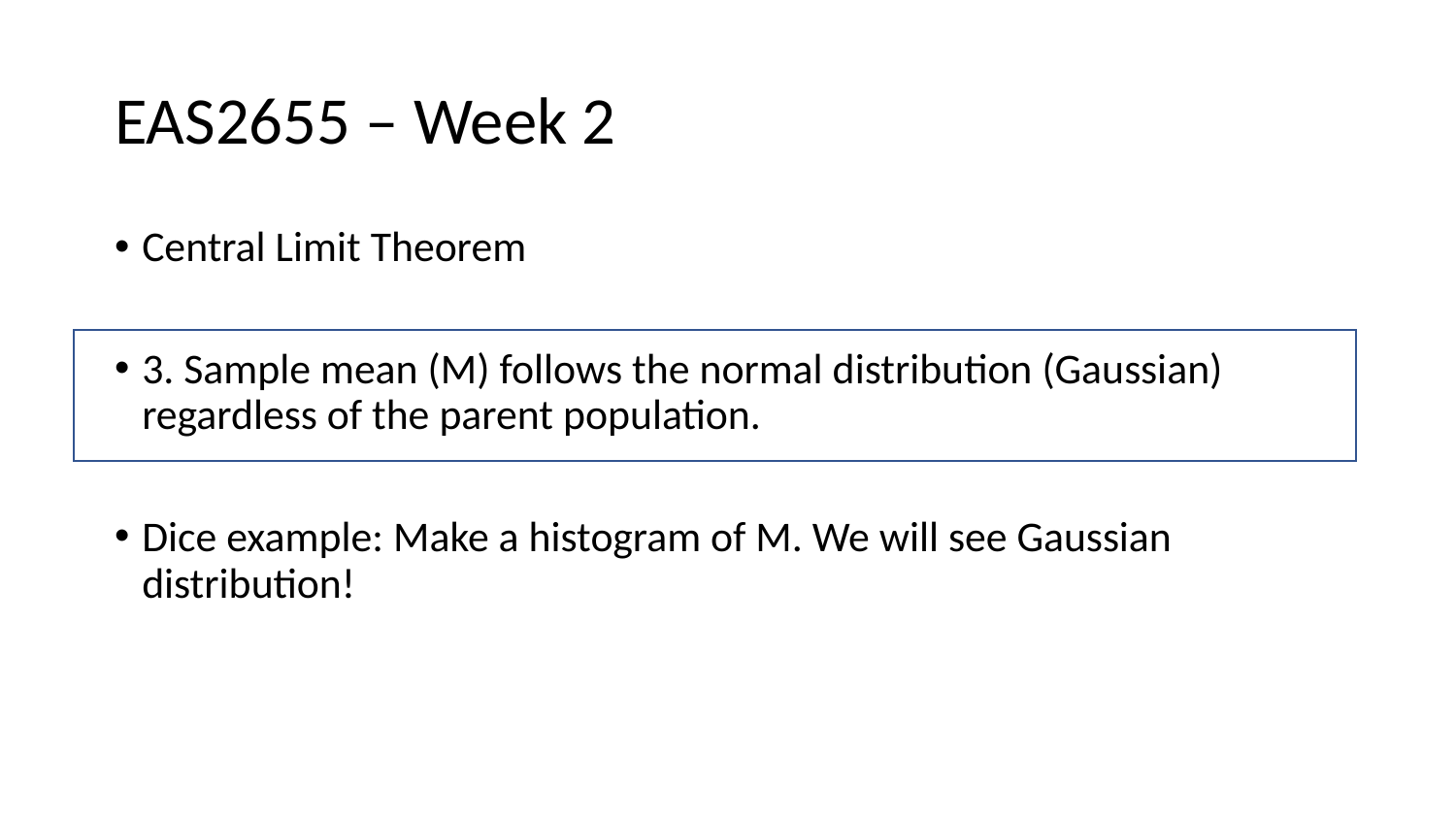

# EAS2655 – Week 2
Central Limit Theorem

3. Sample mean (M) follows the normal distribution (Gaussian) regardless of the parent population.

Dice example: Make a histogram of M. We will see Gaussian distribution!